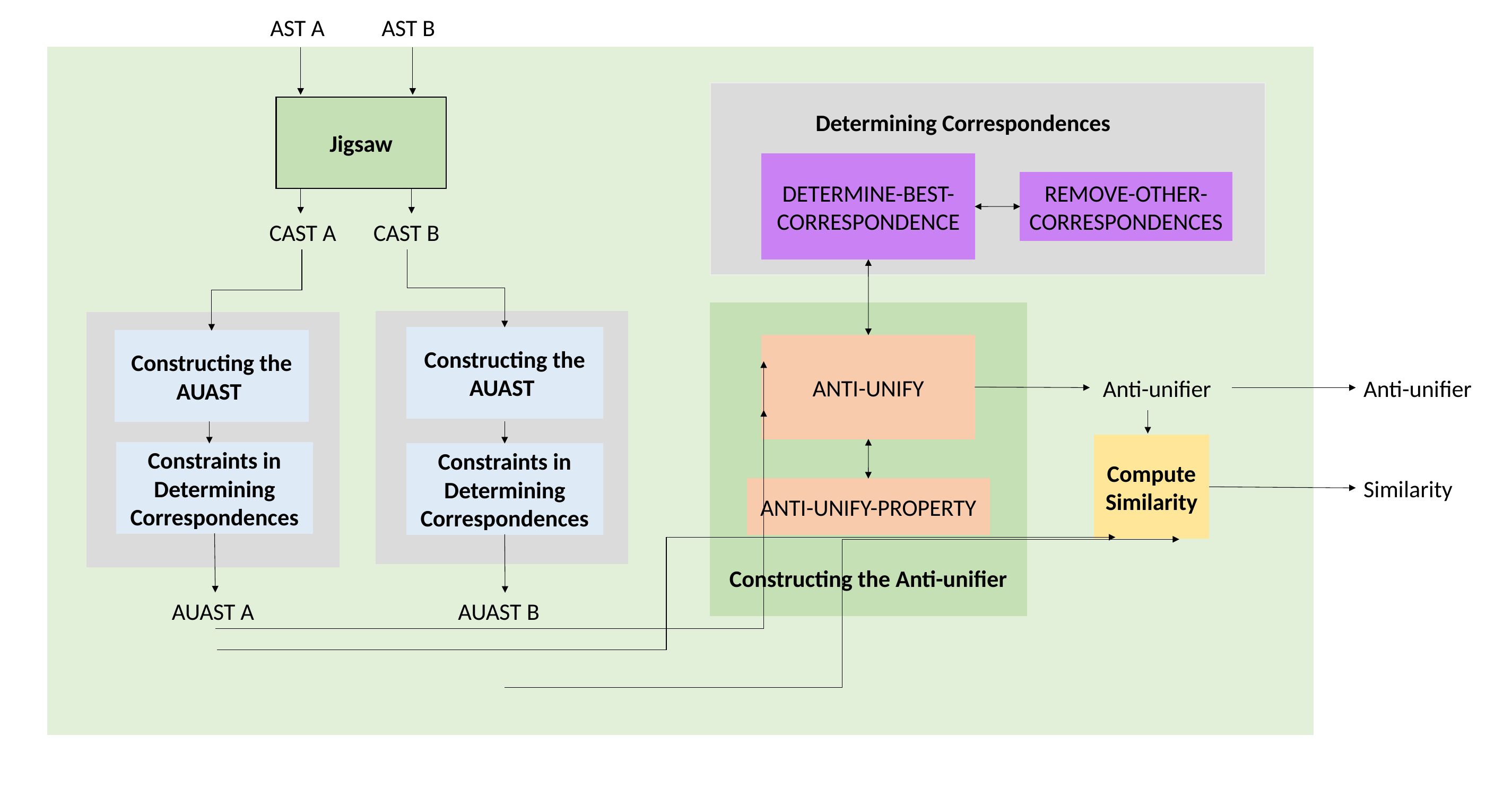

AST A
AST B

Jigsaw
Determining Correspondences
DETERMINE-BEST-CORRESPONDENCE
REMOVE-OTHER-CORRESPONDENCES
  CAST A
CAST B

Constructing the AUAST
Constructing the AUAST
ANTI-UNIFY
Anti-unifier
 Anti-unifier
Compute Similarity
Constraints in Determining Correspondences
Constraints in Determining Correspondences
Similarity
ANTI-UNIFY-PROPERTY
Constructing the Anti-unifier
 AUAST A
 AUAST B